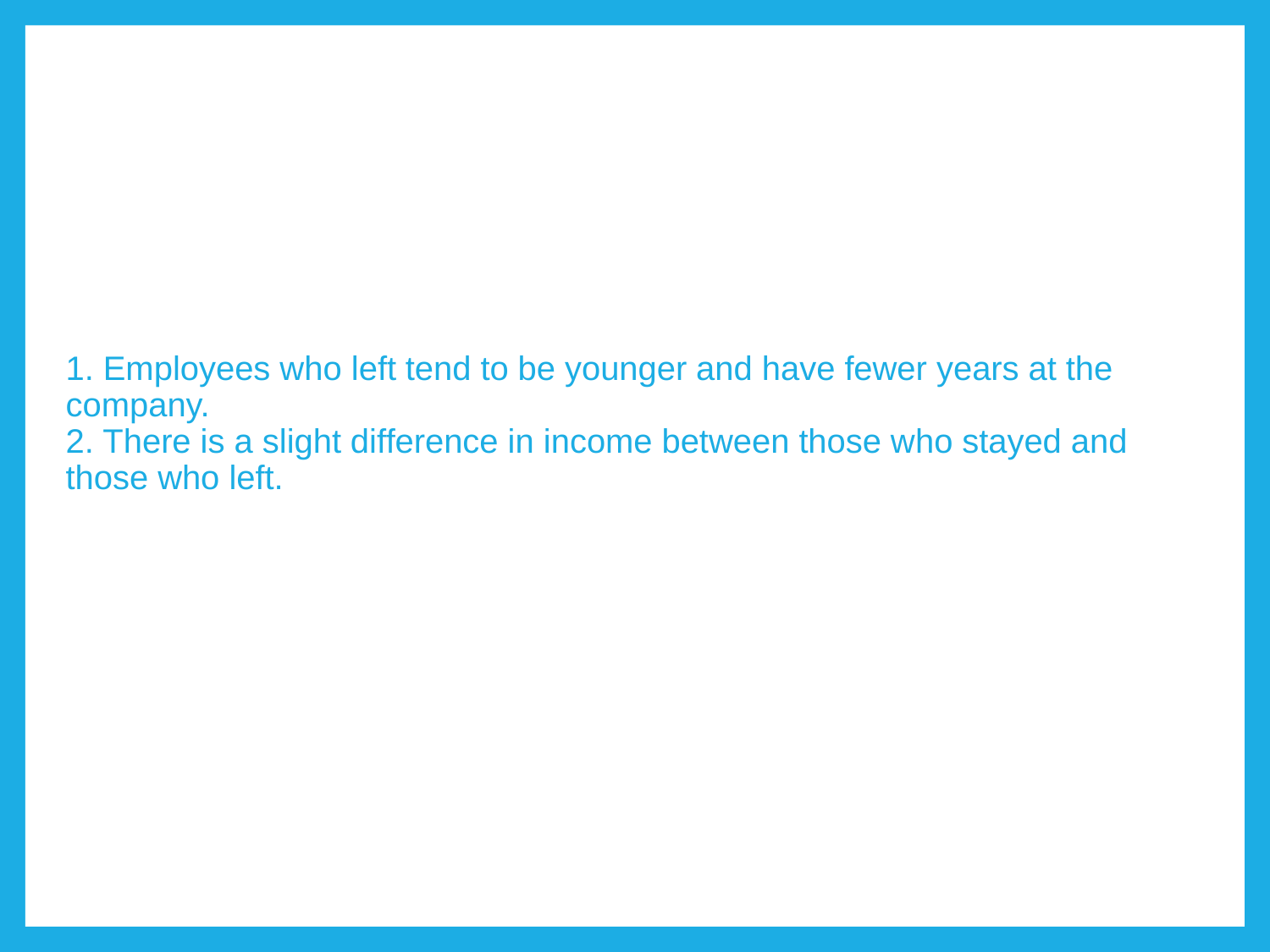

# 1. Employees who left tend to be younger and have fewer years at the company.
2. There is a slight difference in income between those who stayed and those who left.